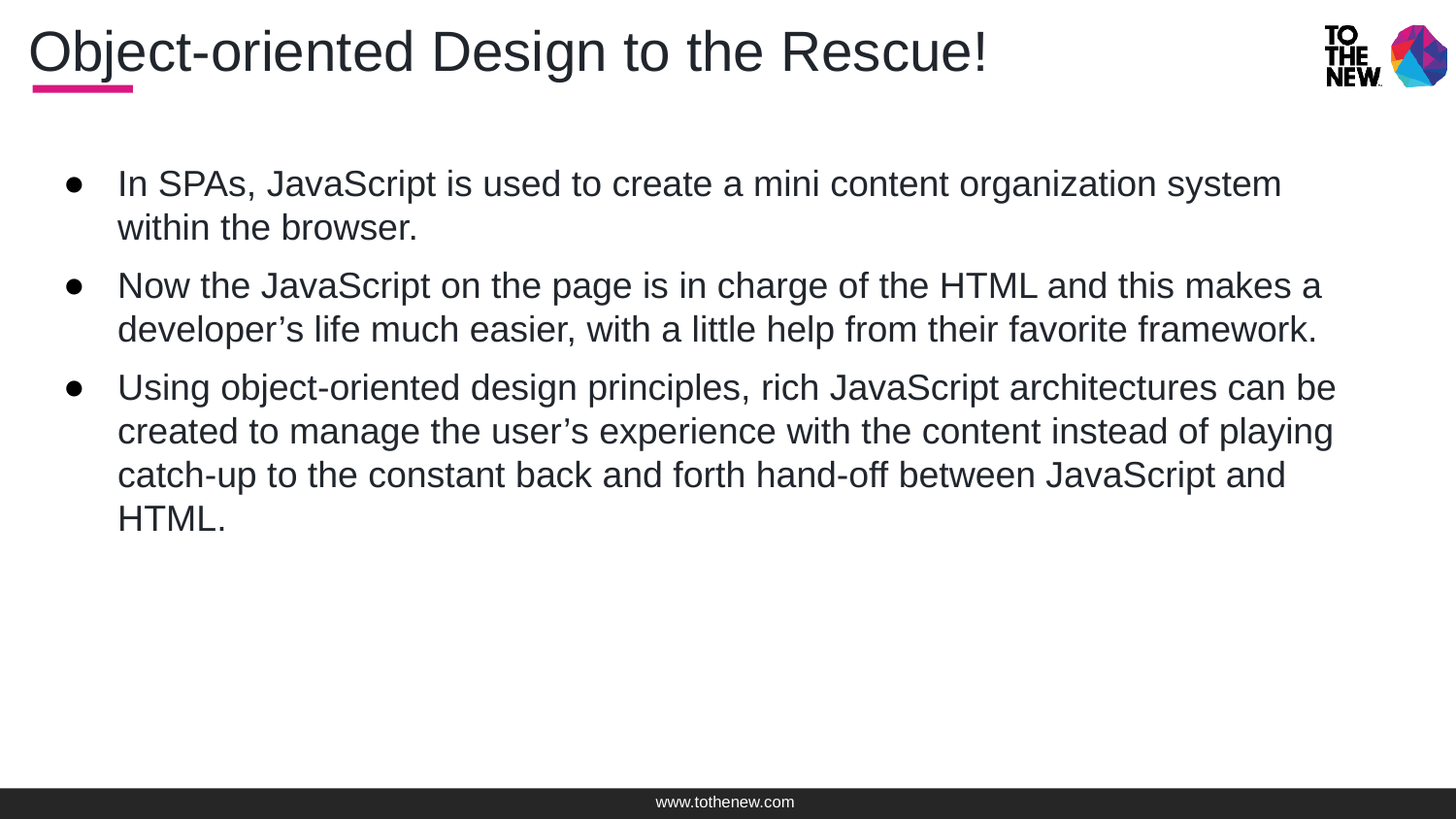

# Object-oriented Design to the Rescue!
In SPAs, JavaScript is used to create a mini content organization system within the browser.

Now the JavaScript on the page is in charge of the HTML and this makes a developer’s life much easier, with a little help from their favorite framework.

Using object-oriented design principles, rich JavaScript architectures can be created to manage the user’s experience with the content instead of playing catch-up to the constant back and forth hand-off between JavaScript and HTML.